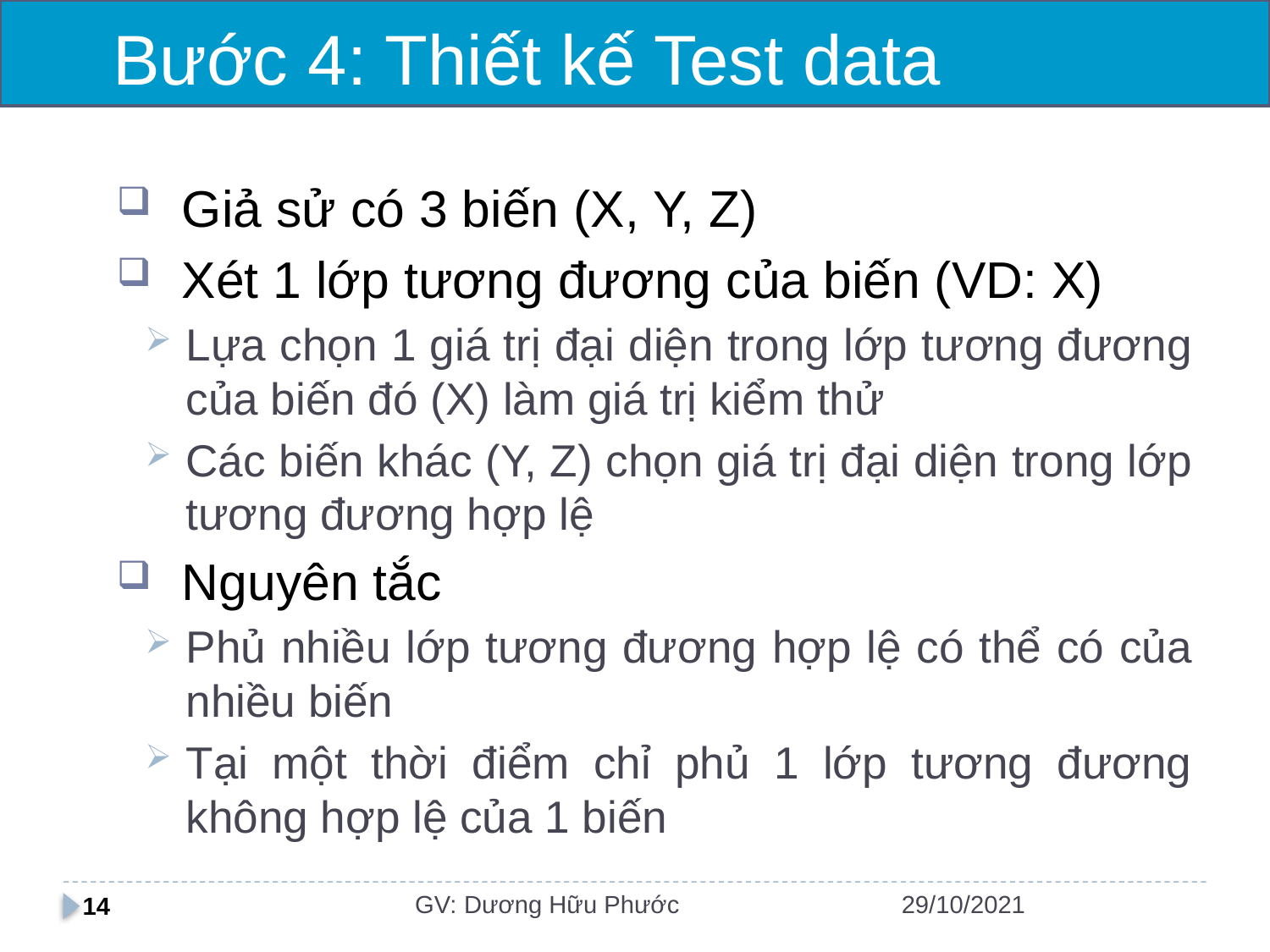

# Bước 4: Thiết kế Test data
Giả sử có 3 biến (X, Y, Z)
Xét 1 lớp tương đương của biến (VD: X)
Lựa chọn 1 giá trị đại diện trong lớp tương đương của biến đó (X) làm giá trị kiểm thử
Các biến khác (Y, Z) chọn giá trị đại diện trong lớp tương đương hợp lệ
Nguyên tắc
Phủ nhiều lớp tương đương hợp lệ có thể có của nhiều biến
Tại một thời điểm chỉ phủ 1 lớp tương đương không hợp lệ của 1 biến
GV: Dương Hữu Phước
29/10/2021
14